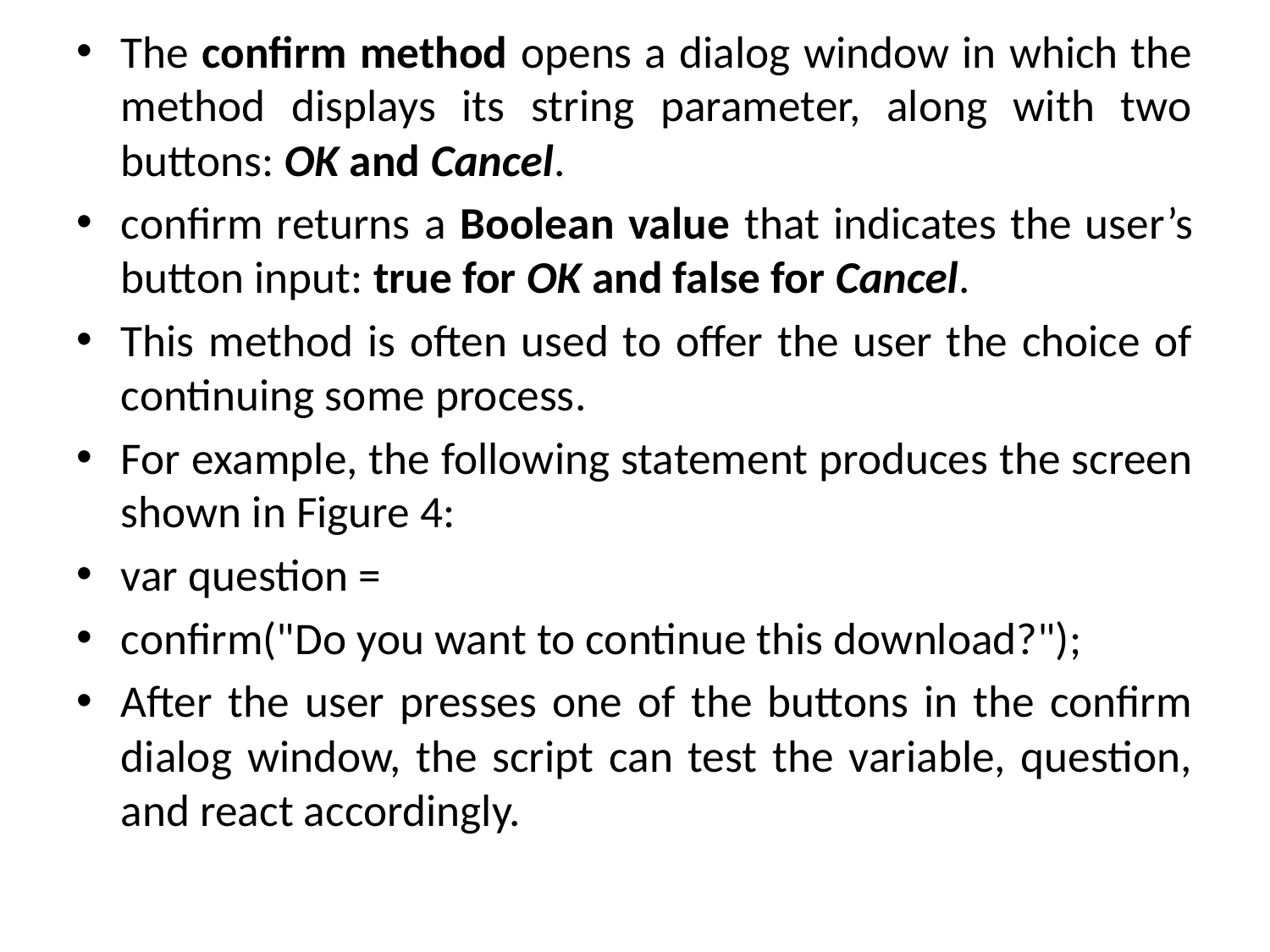

The confirm method opens a dialog window in which the method displays its string parameter, along with two buttons: OK and Cancel.
confirm returns a Boolean value that indicates the user’s button input: true for OK and false for Cancel.
This method is often used to offer the user the choice of continuing some process.
For example, the following statement produces the screen shown in Figure 4:
var question =
confirm("Do you want to continue this download?");
After the user presses one of the buttons in the confirm dialog window, the script can test the variable, question, and react accordingly.